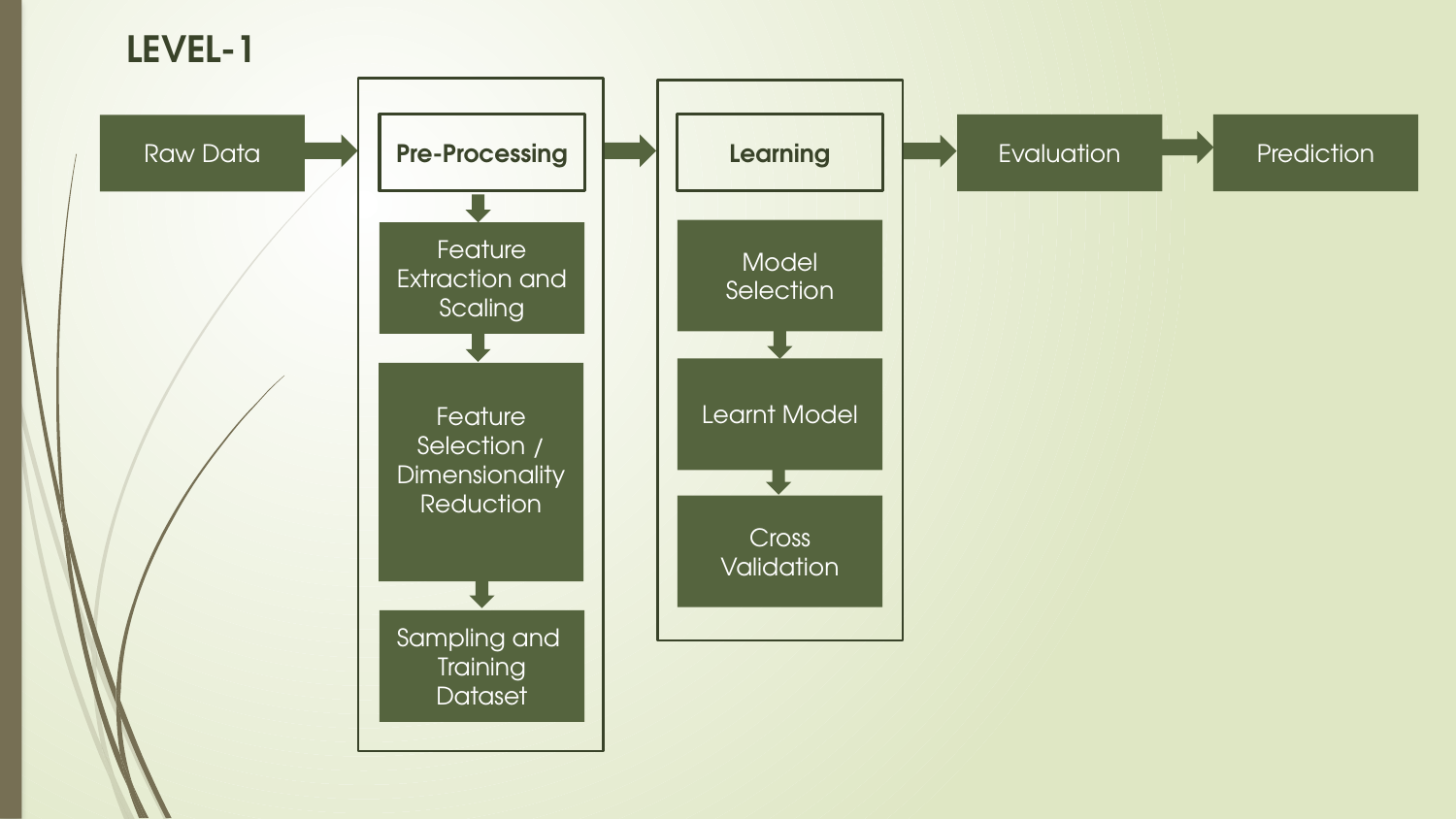

LEVEL-1

Learning
Evaluation
Prediction
Pre-Processing
Raw Data

Model Selection
Feature Extraction and Scaling

Learnt Model
Feature Selection / Dimensionality Reduction

Cross Validation

Sampling and
Training Dataset